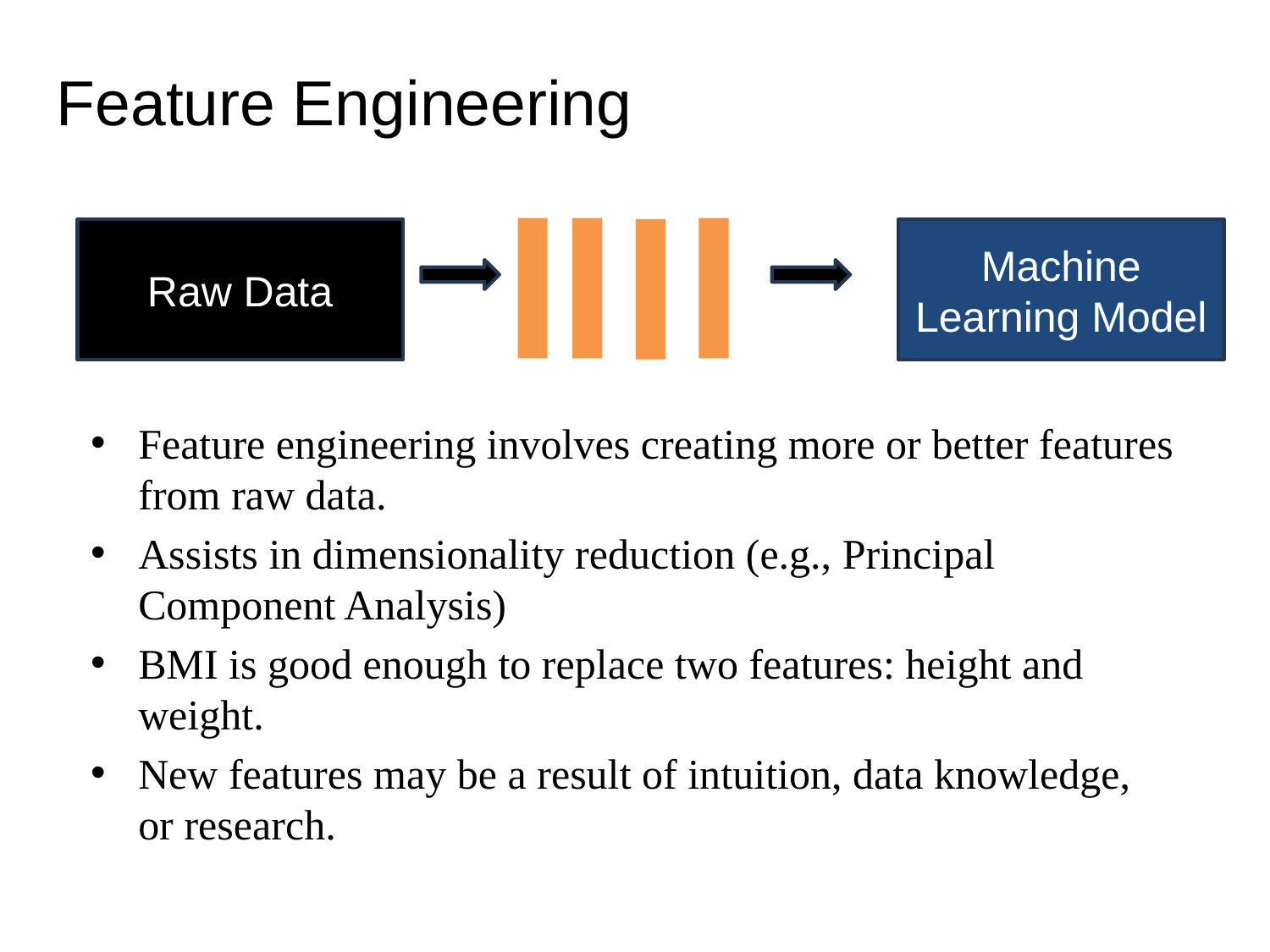

# Feature Engineering

Raw Data

Machine Learning Model

Feature engineering involves creating more or better features from raw data.
Assists in dimensionality reduction (e.g., Principal Component Analysis)
BMI is good enough to replace two features: height and weight.
New features may be a result of intuition, data knowledge, or research.